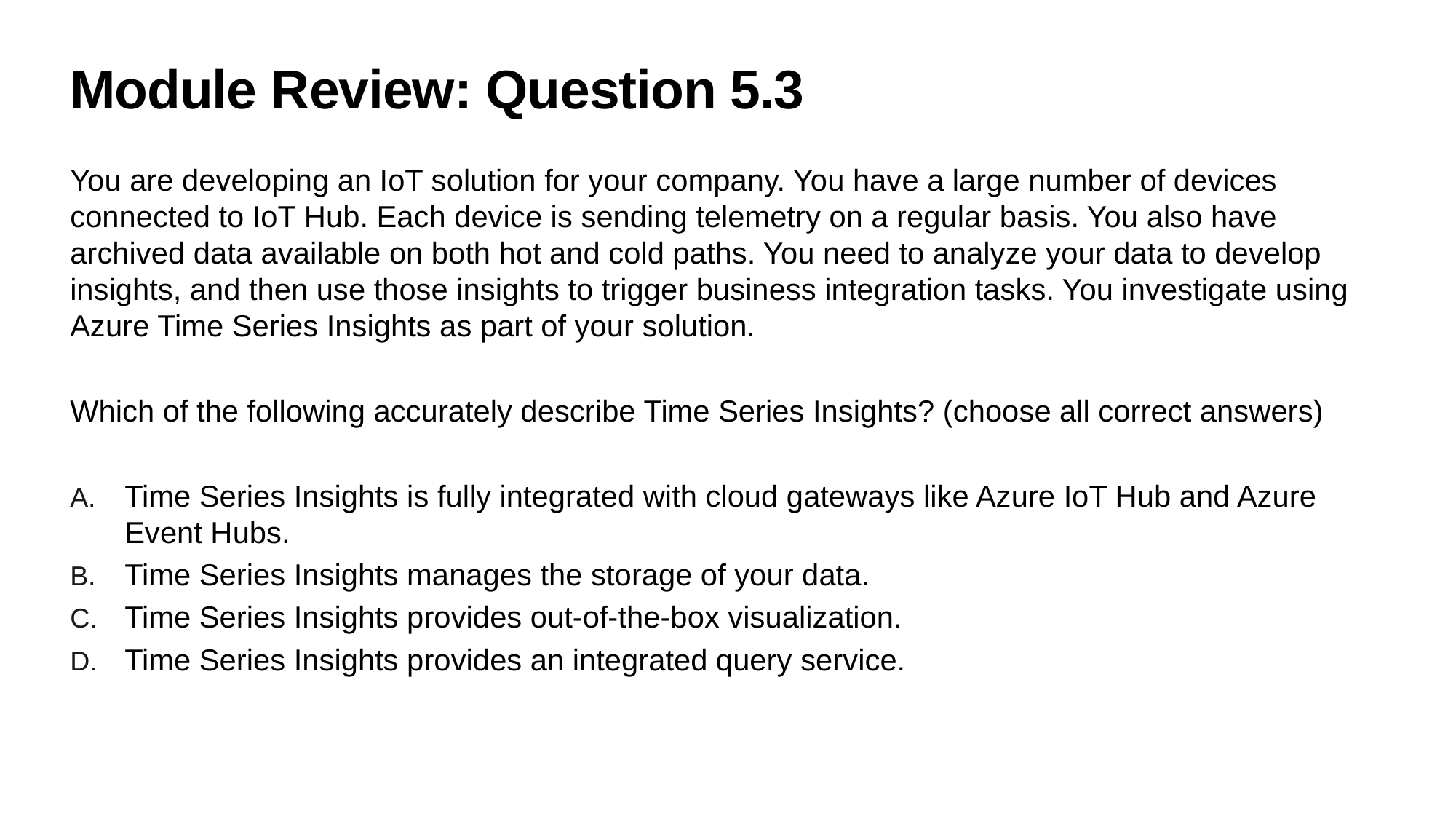

# Module Review: Question 5.3
You are developing an IoT solution for your company. You have a large number of devices connected to IoT Hub. Each device is sending telemetry on a regular basis. You also have archived data available on both hot and cold paths. You need to analyze your data to develop insights, and then use those insights to trigger business integration tasks. You investigate using Azure Time Series Insights as part of your solution.

Which of the following accurately describe Time Series Insights? (choose all correct answers)

Time Series Insights is fully integrated with cloud gateways like Azure IoT Hub and Azure Event Hubs.
Time Series Insights manages the storage of your data.
Time Series Insights provides out-of-the-box visualization.
Time Series Insights provides an integrated query service.